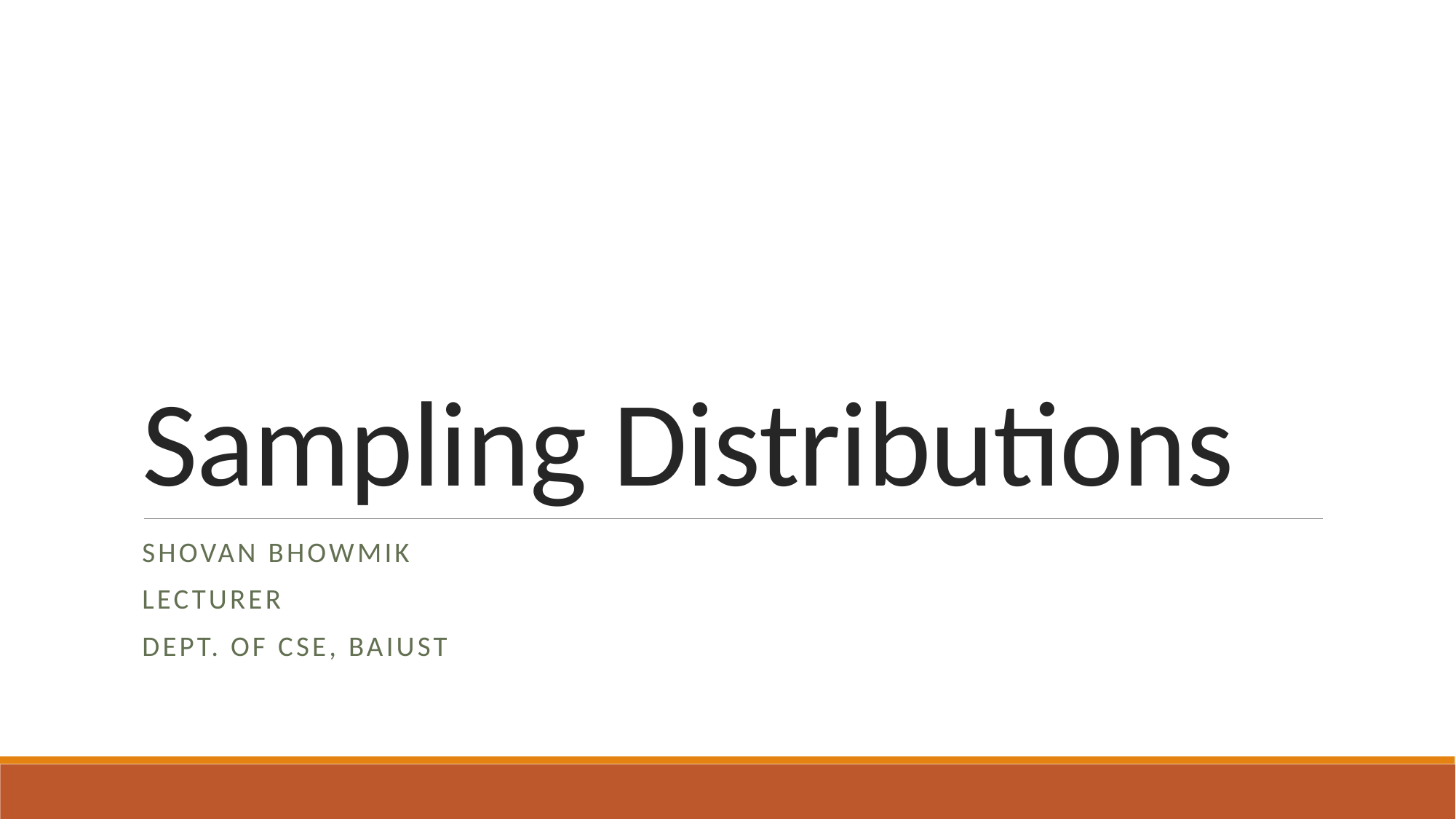

# Sampling Distributions
Shovan Bhowmik
Lecturer
Dept. of Cse, Baiust